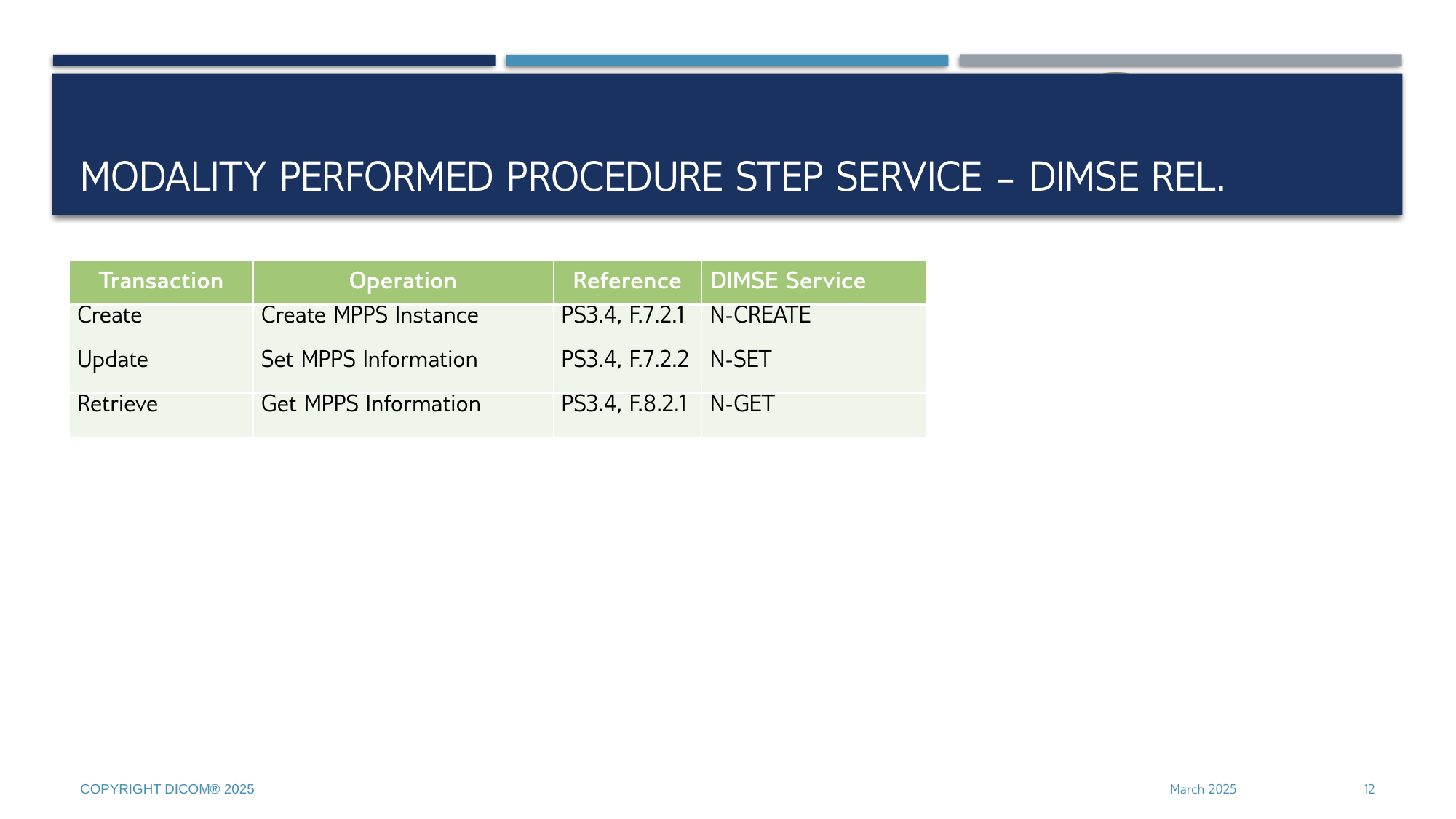

# Modality Performed Procedure Step Service – DIMSE Rel.
| Transaction | Operation | Reference | DIMSE Service |
| --- | --- | --- | --- |
| Create | Create MPPS Instance | PS3.4, F.7.2.1 | N-CREATE |
| Update | Set MPPS Information | PS3.4, F.7.2.2 | N-SET |
| Retrieve | Get MPPS Information | PS3.4, F.8.2.1 | N-GET |
Copyright DICOM® 2025
March 2025
12